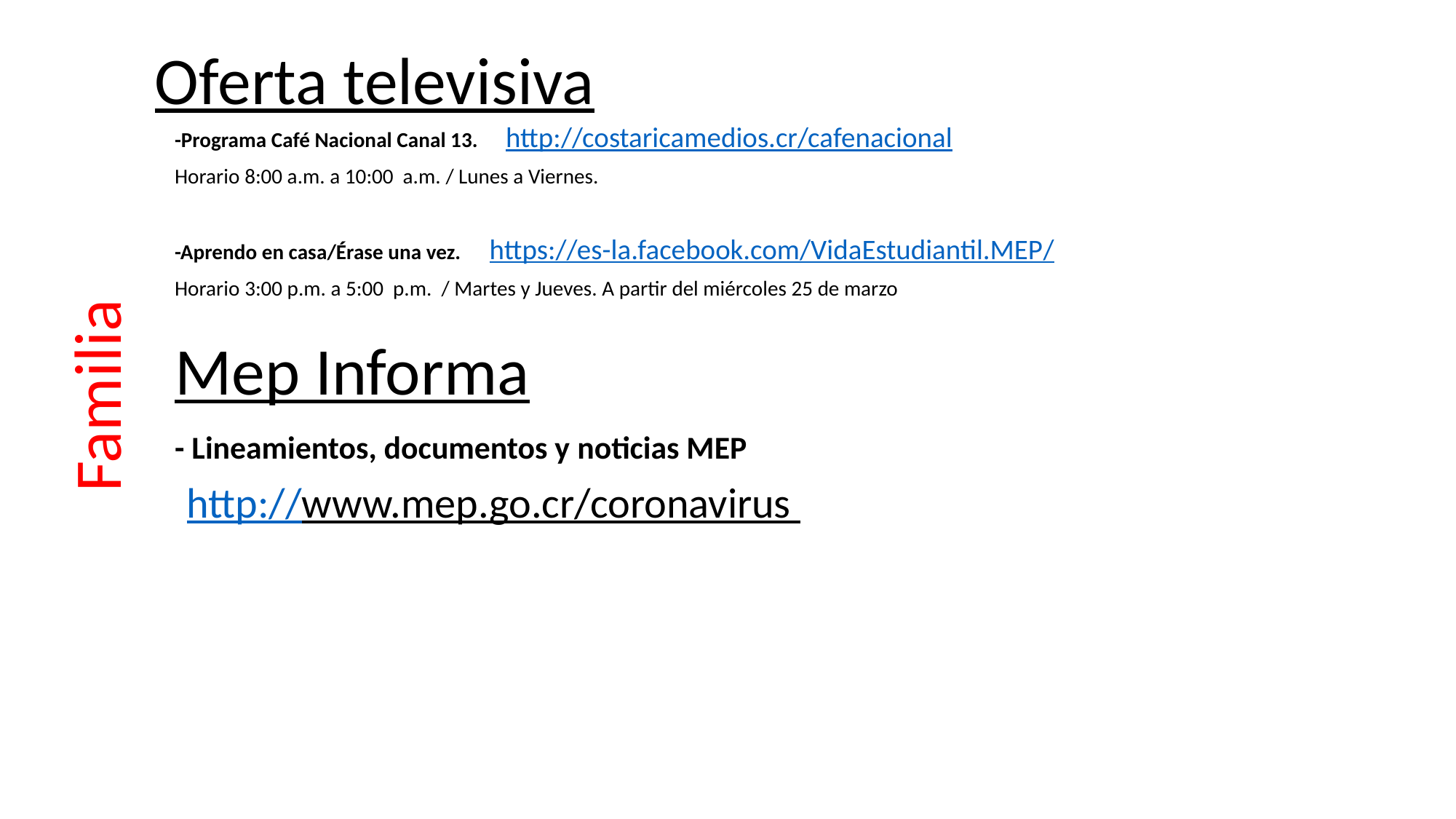

Oferta televisiva
-Programa Café Nacional Canal 13.       http://costaricamedios.cr/cafenacional
Horario 8:00 a.m. a 10:00  a.m. / Lunes a Viernes.

-Aprendo en casa/Érase una vez.      https://es-la.facebook.com/VidaEstudiantil.MEP/
Horario 3:00 p.m. a 5:00  p.m.  / Martes y Jueves. A partir del miércoles 25 de marzo

Mep Informa
# Familia
- Lineamientos, documentos y noticias MEP
  http://www.mep.go.cr/coronavirus